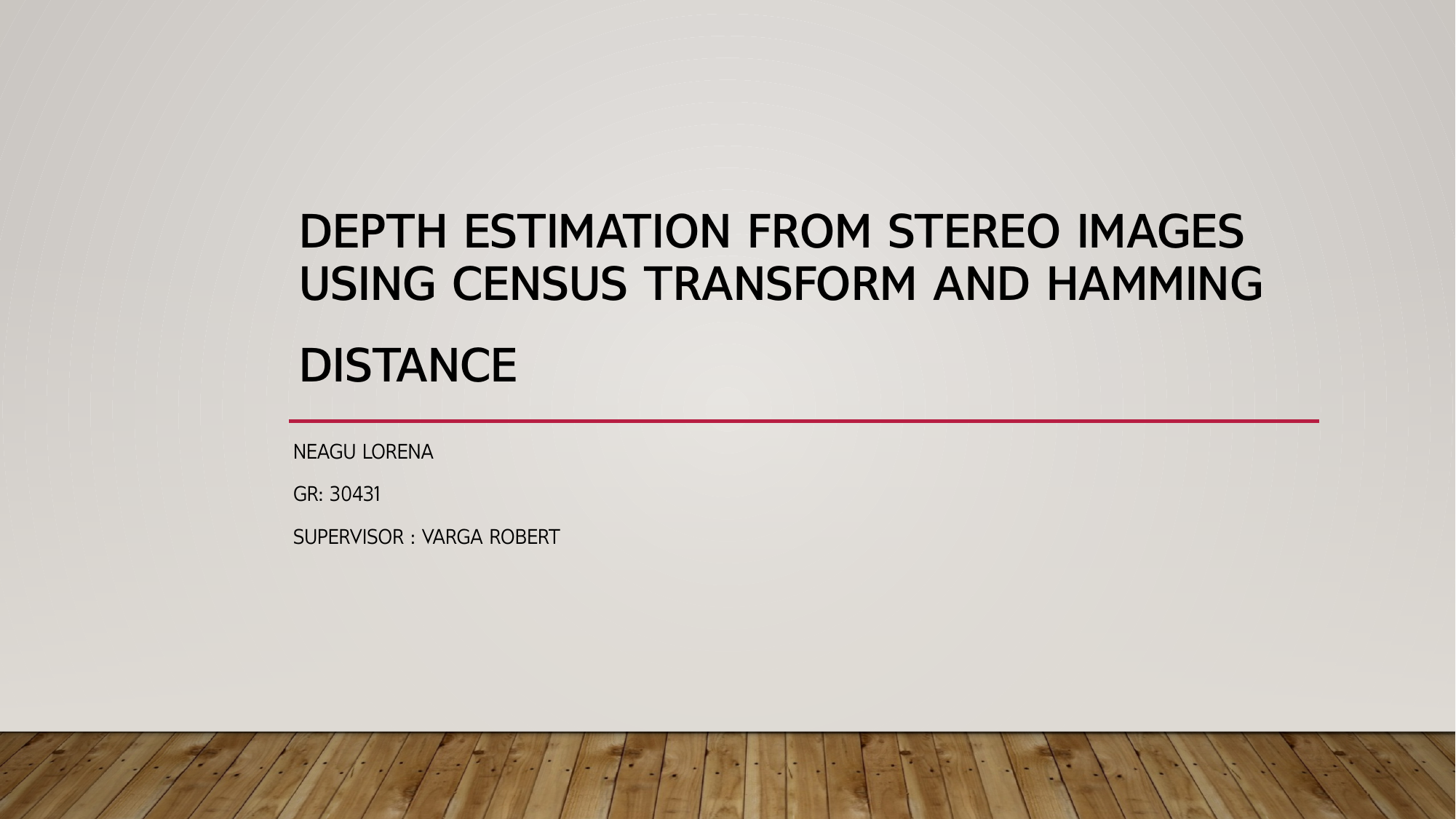

# Depth estimation from stereo images using Census Transform and Hamming Distance
Neagu Lorena
Gr: 30431
Supervisor : Varga Robert